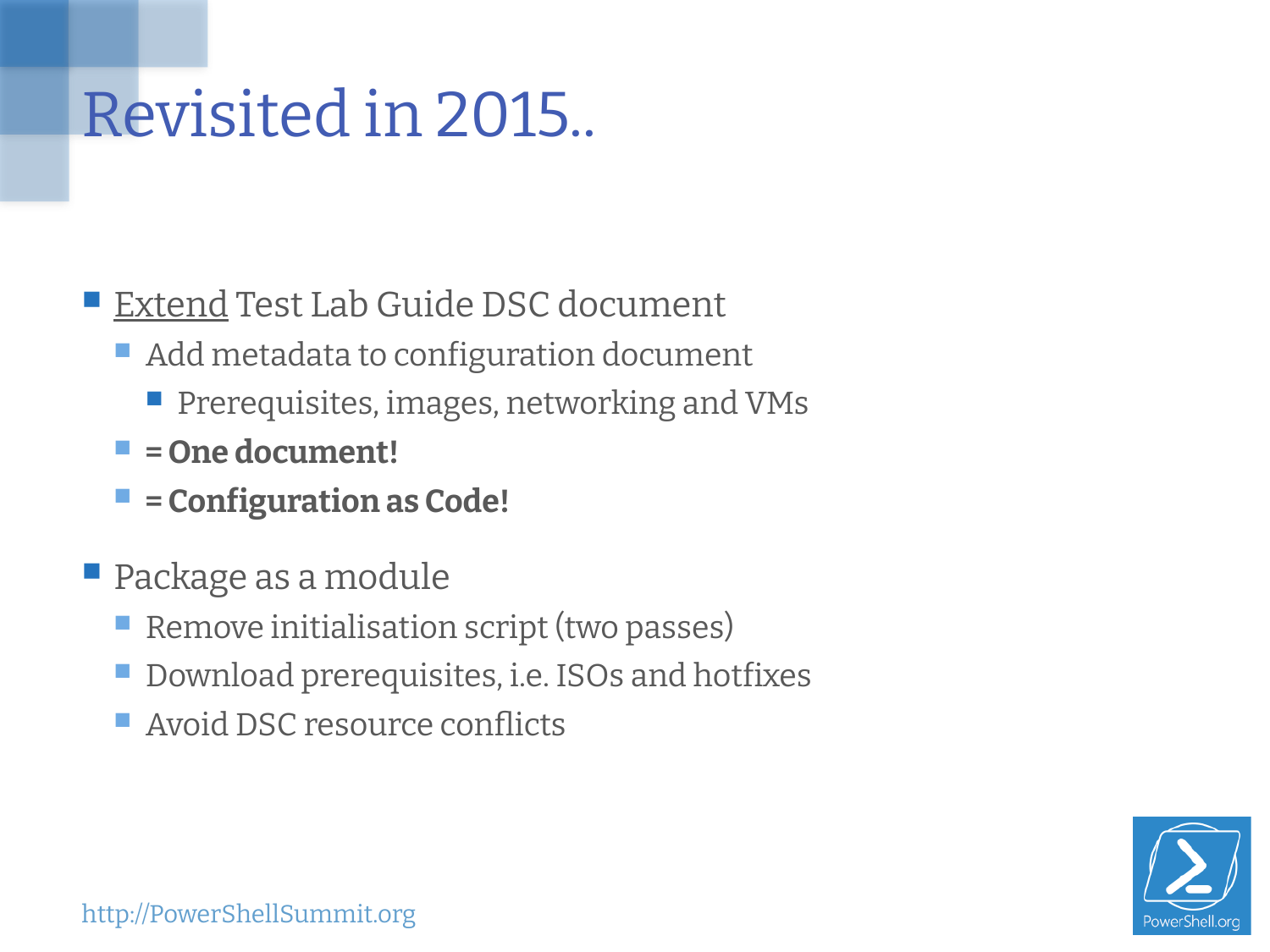

# Revisited in 2015..
Extend Test Lab Guide DSC document
Add metadata to configuration document
Prerequisites, images, networking and VMs
= One document!
= Configuration as Code!
Package as a module
Remove initialisation script (two passes)
Download prerequisites, i.e. ISOs and hotfixes
Avoid DSC resource conflicts